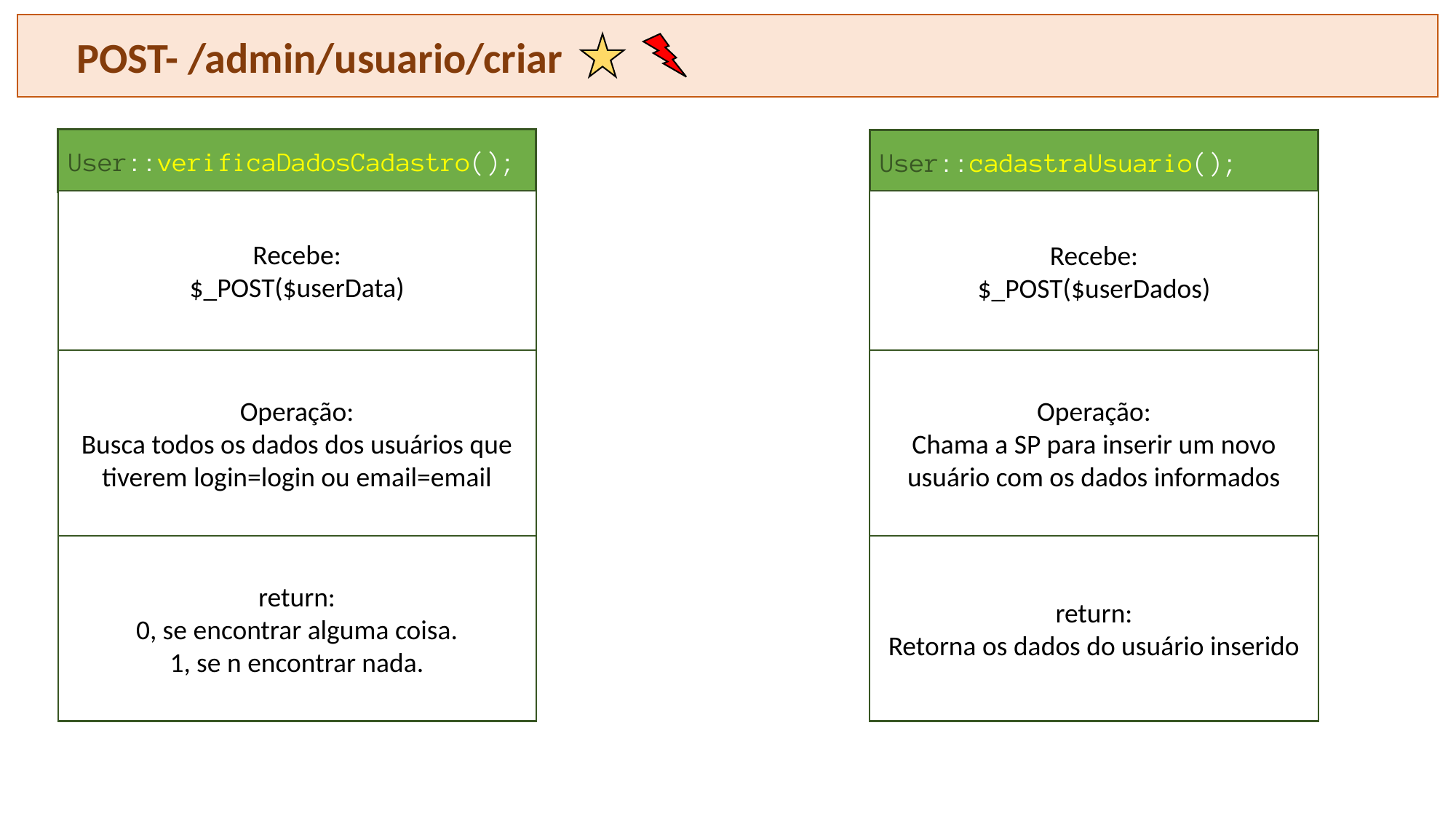

POST- /admin/usuario/criar

User::verificaDadosCadastro();
User::cadastraUsuario();
Recebe:
$_POST($userData)
Recebe:
$_POST($userDados)
Operação:
Busca todos os dados dos usuários que tiverem login=login ou email=email
Operação:
Chama a SP para inserir um novo usuário com os dados informados
return:
0, se encontrar alguma coisa.
1, se n encontrar nada.
return:
Retorna os dados do usuário inserido